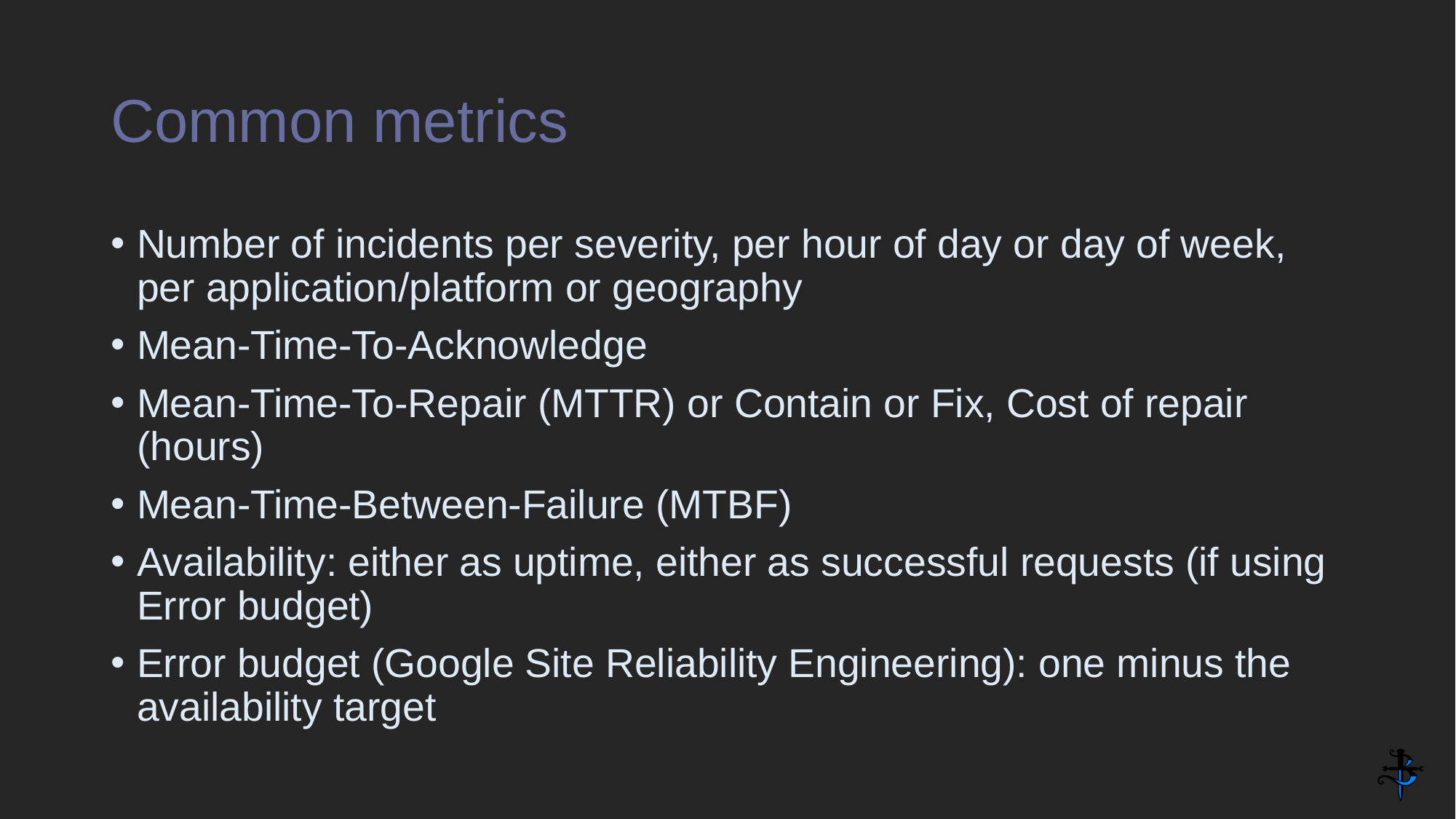

# Common metrics
Number of incidents per severity, per hour of day or day of week, per application/platform or geography
Mean-Time-To-Acknowledge
Mean-Time-To-Repair (MTTR) or Contain or Fix, Cost of repair (hours)
Mean-Time-Between-Failure (MTBF)
Availability: either as uptime, either as successful requests (if using Error budget)
Error budget (Google Site Reliability Engineering): one minus the availability target